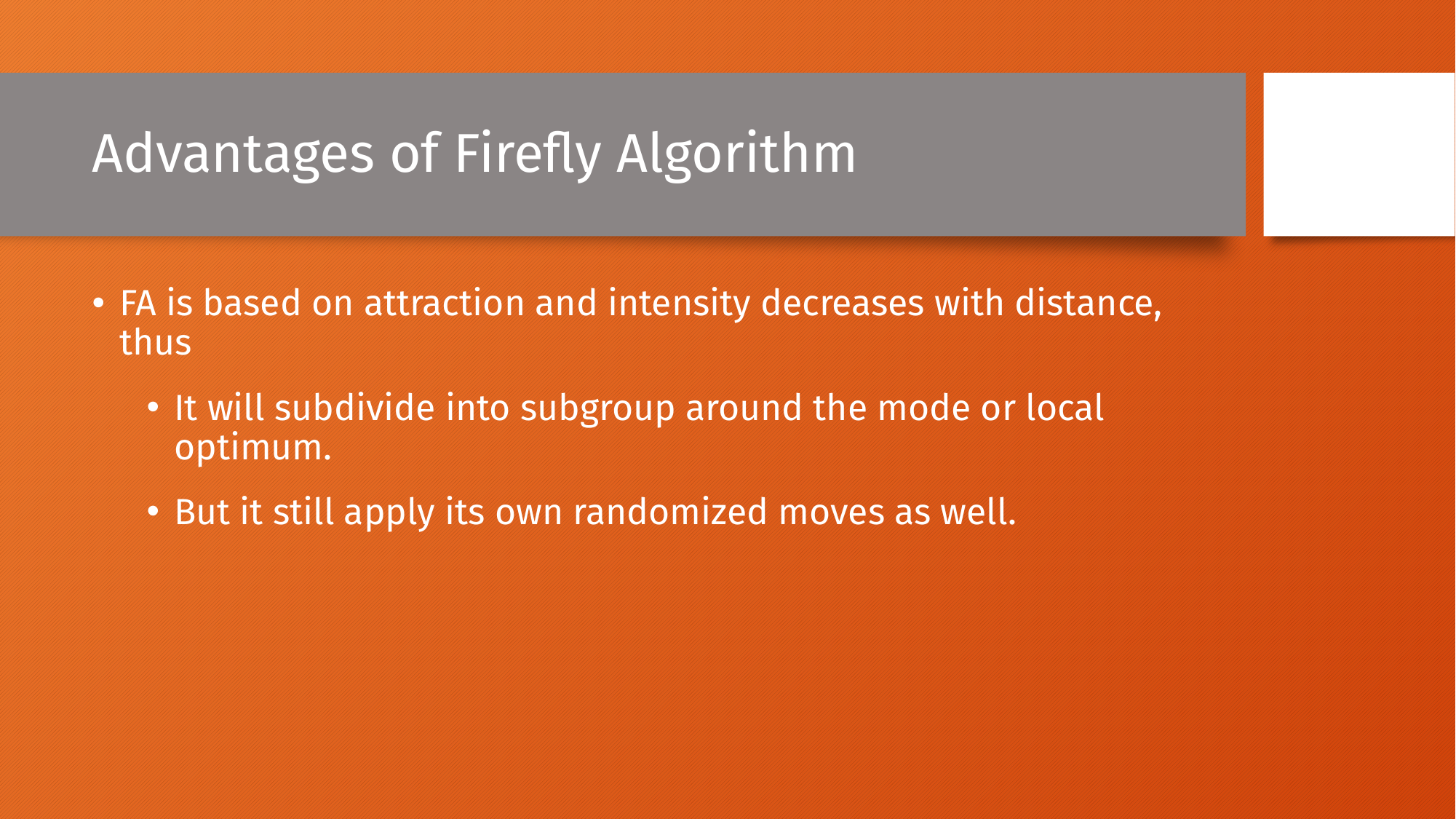

# Advantages of Firefly Algorithm
FA is based on attraction and intensity decreases with distance, thus
It will subdivide into subgroup around the mode or local optimum.
But it still apply its own randomized moves as well.